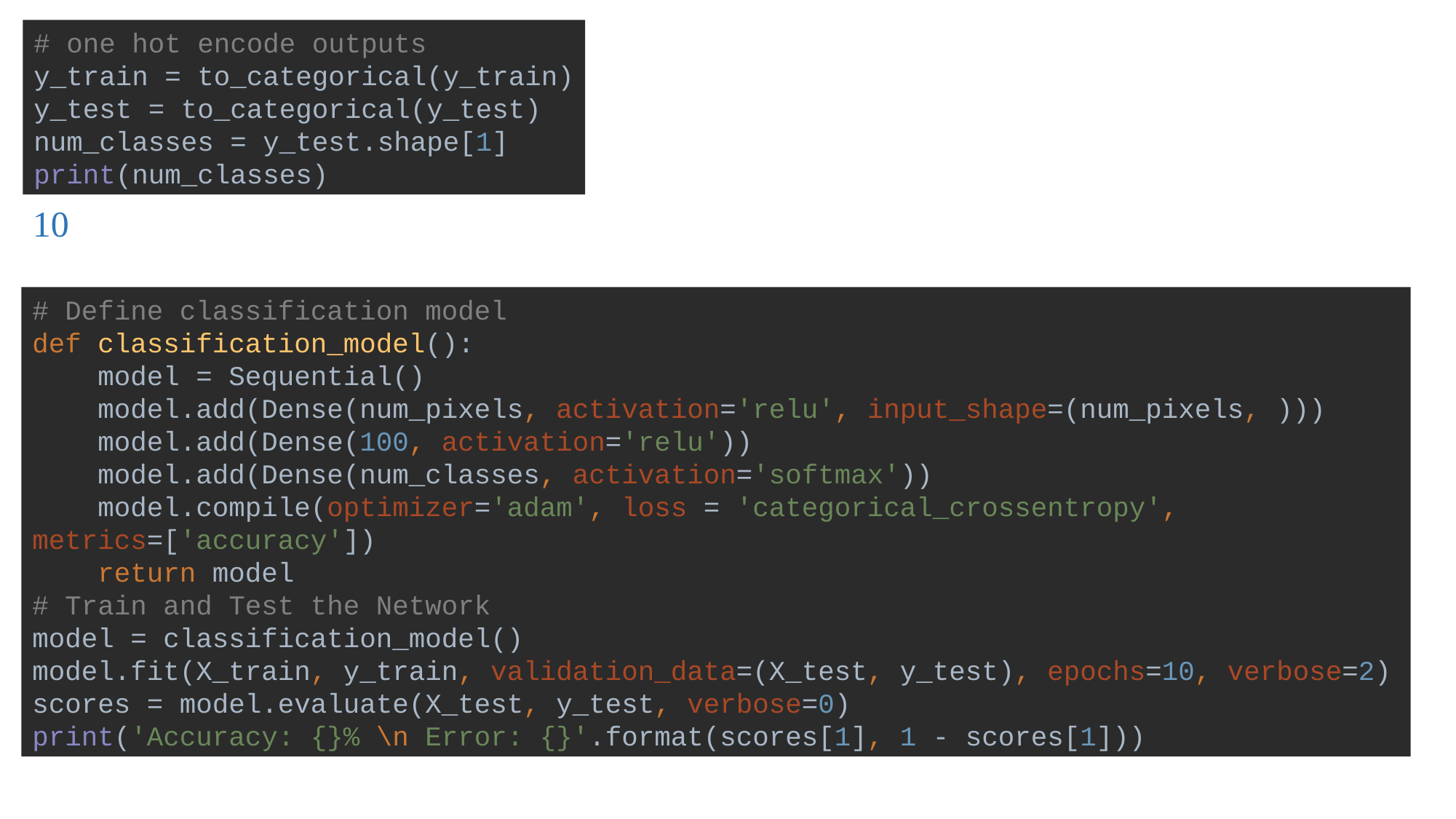

# one hot encode outputs y_train = to_categorical(y_train) y_test = to_categorical(y_test) num_classes = y_test.shape[1] print(num_classes)
10
# Define classification model def classification_model(): model = Sequential() model.add(Dense(num_pixels, activation='relu', input_shape=(num_pixels, ))) model.add(Dense(100, activation='relu')) model.add(Dense(num_classes, activation='softmax')) model.compile(optimizer='adam', loss = 'categorical_crossentropy', metrics=['accuracy']) return model # Train and Test the Network model = classification_model() model.fit(X_train, y_train, validation_data=(X_test, y_test), epochs=10, verbose=2) scores = model.evaluate(X_test, y_test, verbose=0) print('Accuracy: {}% \n Error: {}'.format(scores[1], 1 - scores[1]))